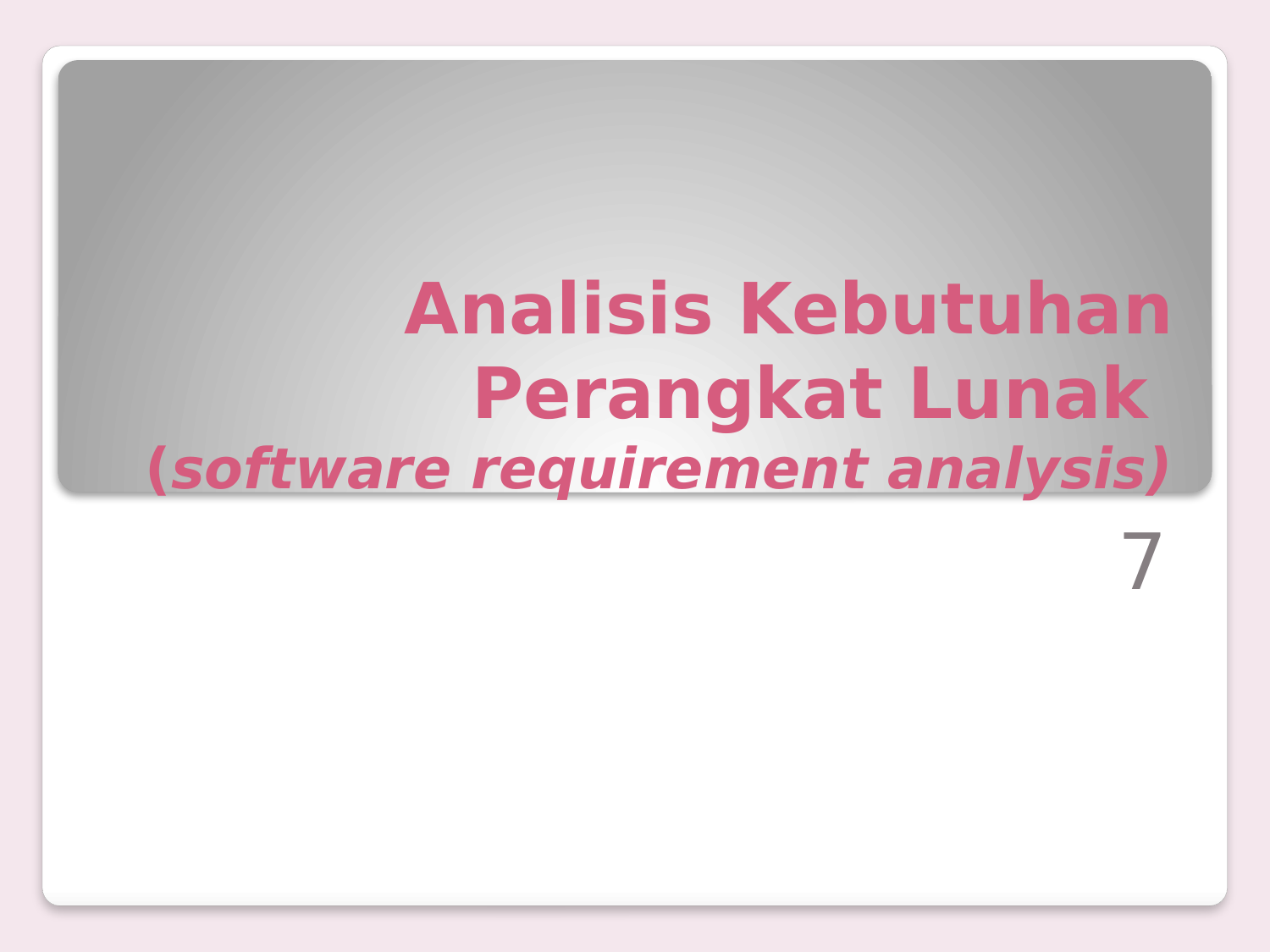

# Analisis Kebutuhan Perangkat Lunak (software requirement analysis)
7